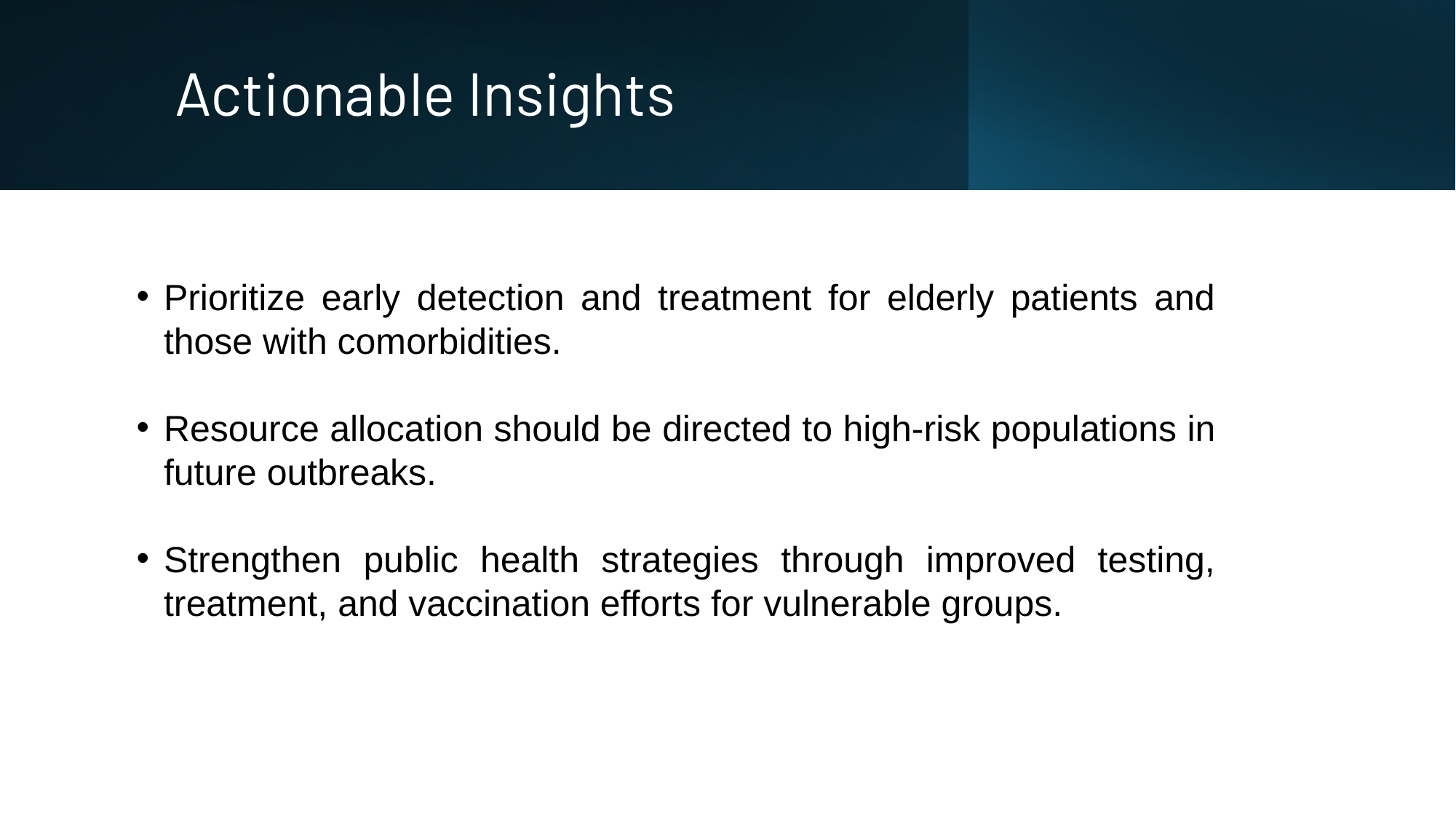

# Actionable Insights
Prioritize early detection and treatment for elderly patients and those with comorbidities.

Resource allocation should be directed to high-risk populations in future outbreaks.

Strengthen public health strategies through improved testing, treatment, and vaccination efforts for vulnerable groups.